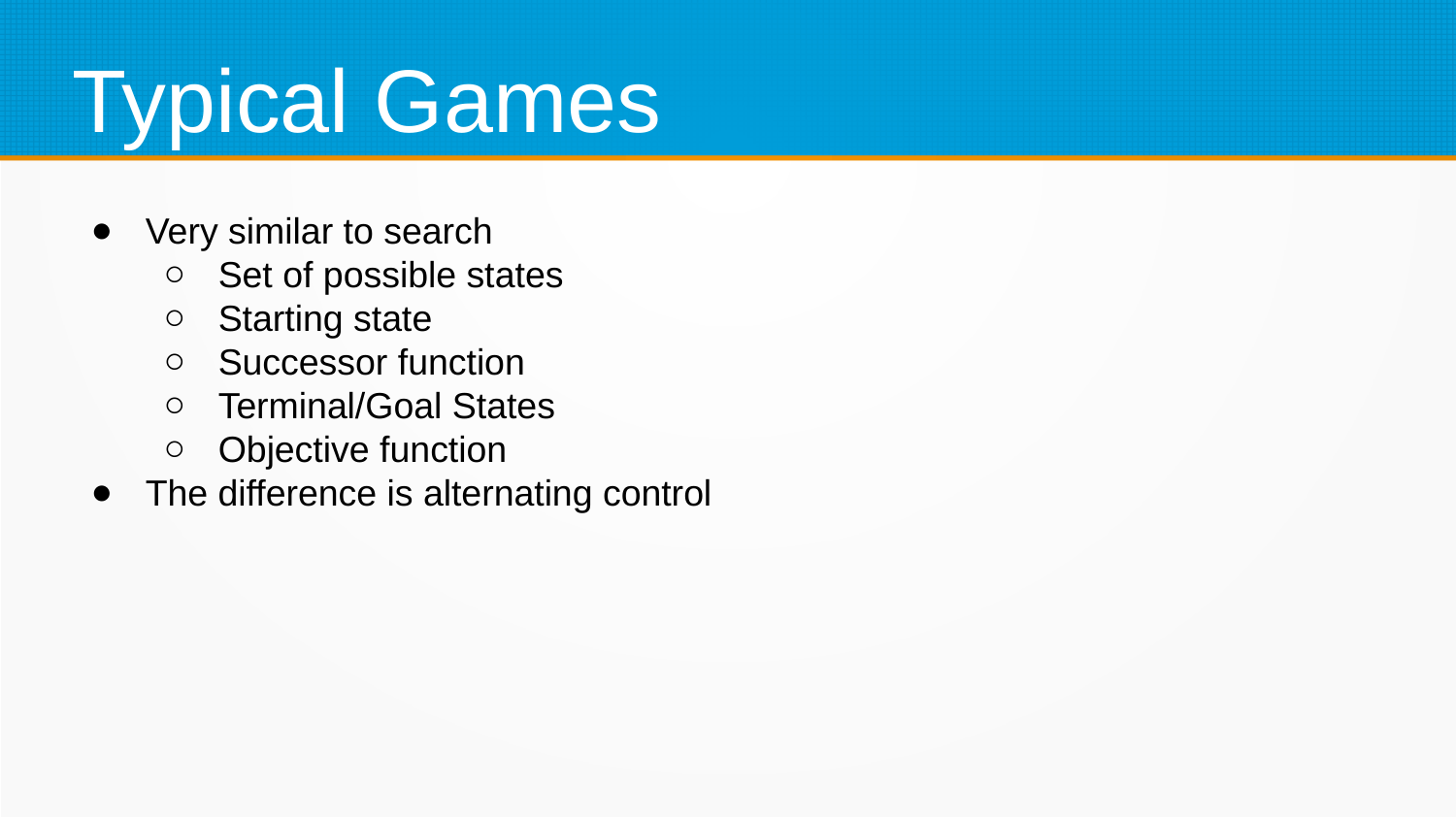

Typical Games
Very similar to search
Set of possible states
Starting state
Successor function
Terminal/Goal States
Objective function
The difference is alternating control